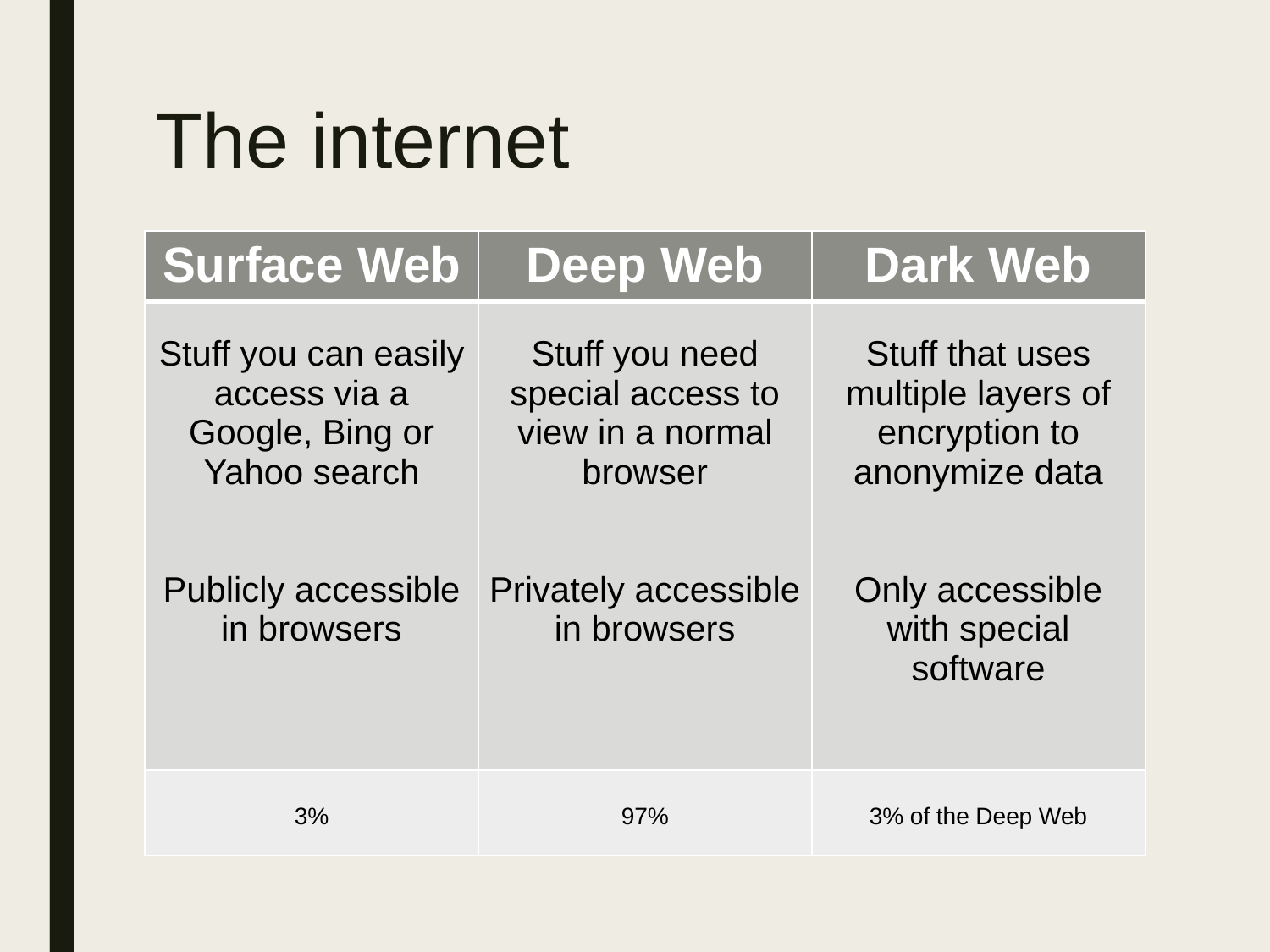

# The internet
| Surface Web | Deep Web | Dark Web |
| --- | --- | --- |
| Stuff you can easily access via a Google, Bing or Yahoo search Publicly accessible in browsers | Stuff you need special access to view in a normal browser Privately accessible in browsers | Stuff that uses multiple layers of encryption to anonymize data Only accessible with special software |
| 3% | 97% | 3% of the Deep Web |